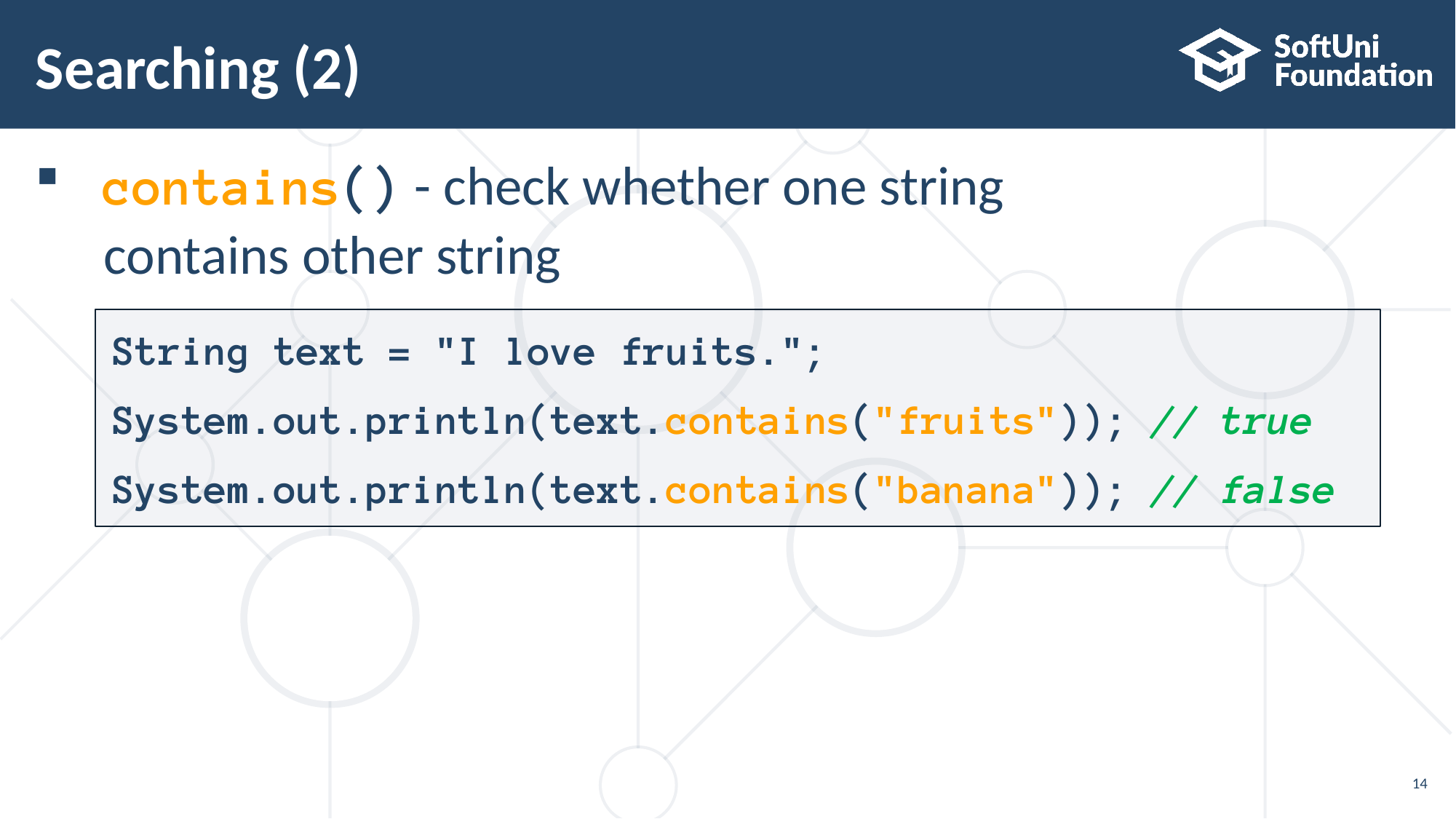

# Searching (2)
contains() - check whether one string
contains other string

String text = "I love fruits.";
System.out.println(text.contains("fruits")); // true
System.out.println(text.contains("banana")); // false
14